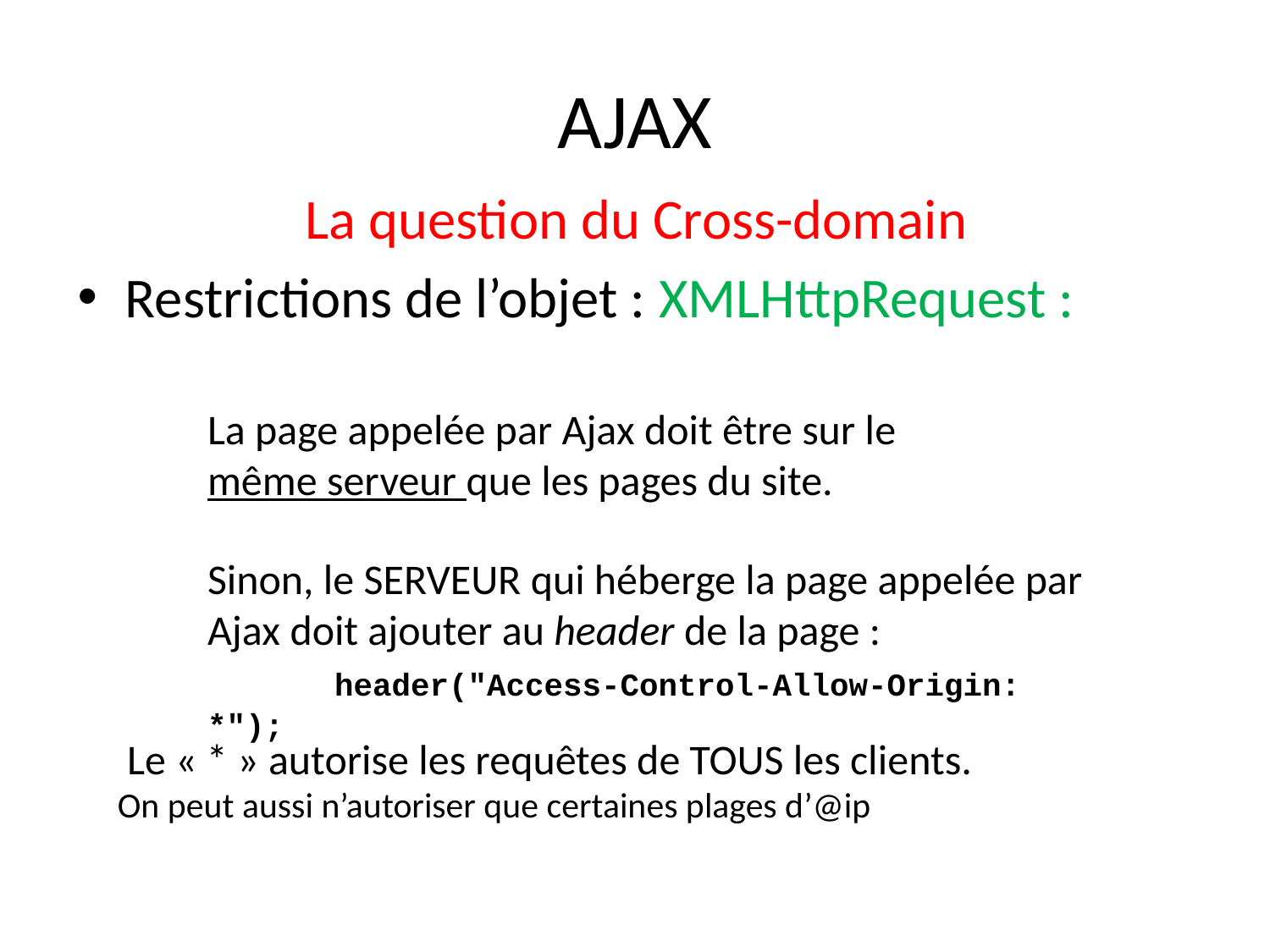

# AJAX
La question du Cross-domain
Restrictions de l’objet : XMLHttpRequest :

La page appelée par Ajax doit être sur le même serveur que les pages du site.
Sinon, le SERVEUR qui héberge la page appelée par Ajax doit ajouter au header de la page :
	header("Access-Control-Allow-Origin: *");
 Le « * » autorise les requêtes de TOUS les clients.
On peut aussi n’autoriser que certaines plages d’@ip